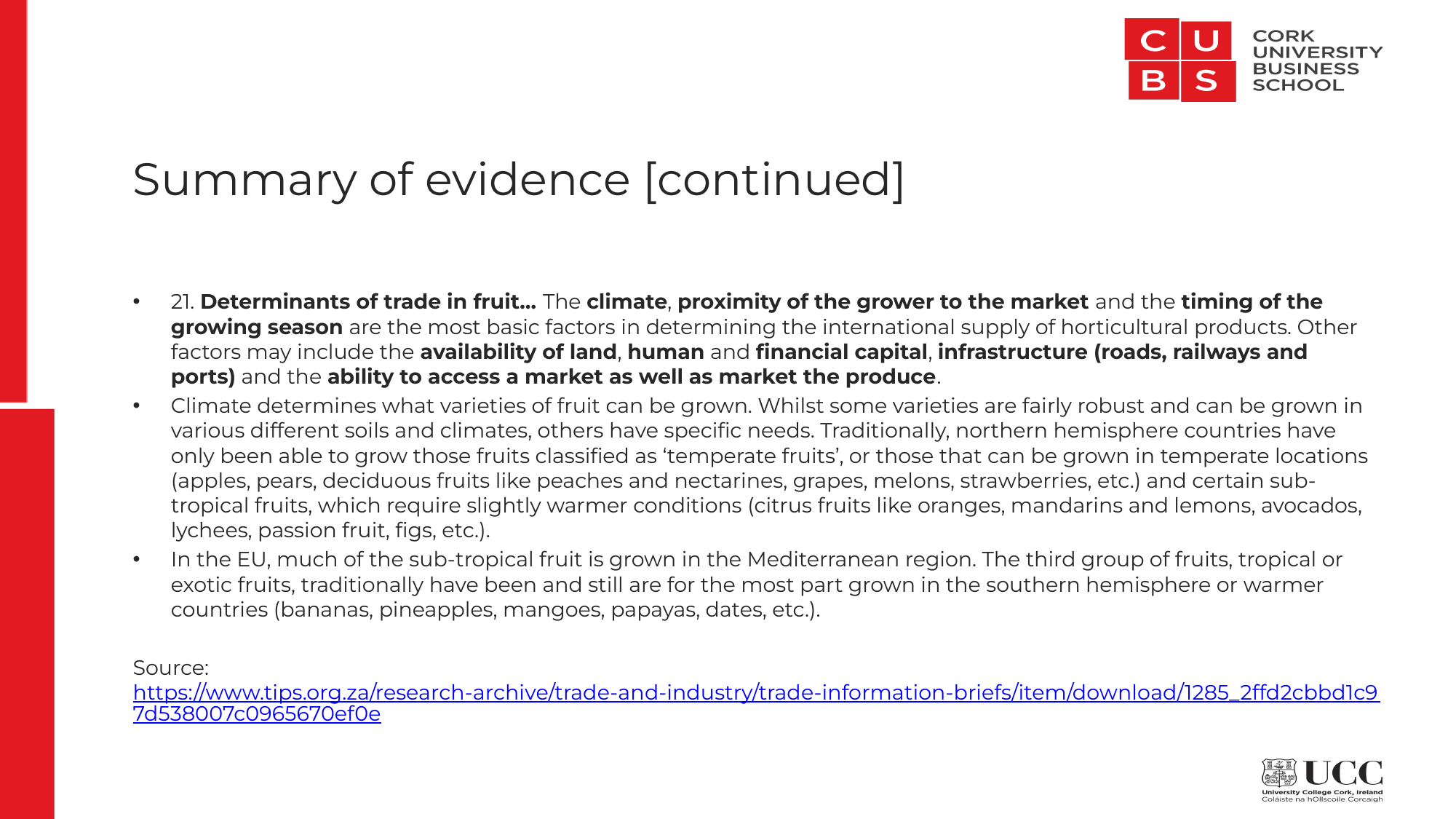

# Summary of evidence [continued]
21. Determinants of trade in fruit… The climate, proximity of the grower to the market and the timing of the growing season are the most basic factors in determining the international supply of horticultural products. Other factors may include the availability of land, human and financial capital, infrastructure (roads, railways and ports) and the ability to access a market as well as market the produce.
Climate determines what varieties of fruit can be grown. Whilst some varieties are fairly robust and can be grown in various different soils and climates, others have specific needs. Traditionally, northern hemisphere countries have only been able to grow those fruits classified as ‘temperate fruits’, or those that can be grown in temperate locations (apples, pears, deciduous fruits like peaches and nectarines, grapes, melons, strawberries, etc.) and certain sub-tropical fruits, which require slightly warmer conditions (citrus fruits like oranges, mandarins and lemons, avocados, lychees, passion fruit, figs, etc.).
In the EU, much of the sub-tropical fruit is grown in the Mediterranean region. The third group of fruits, tropical or exotic fruits, traditionally have been and still are for the most part grown in the southern hemisphere or warmer countries (bananas, pineapples, mangoes, papayas, dates, etc.).

Source: https://www.tips.org.za/research-archive/trade-and-industry/trade-information-briefs/item/download/1285_2ffd2cbbd1c97d538007c0965670ef0e